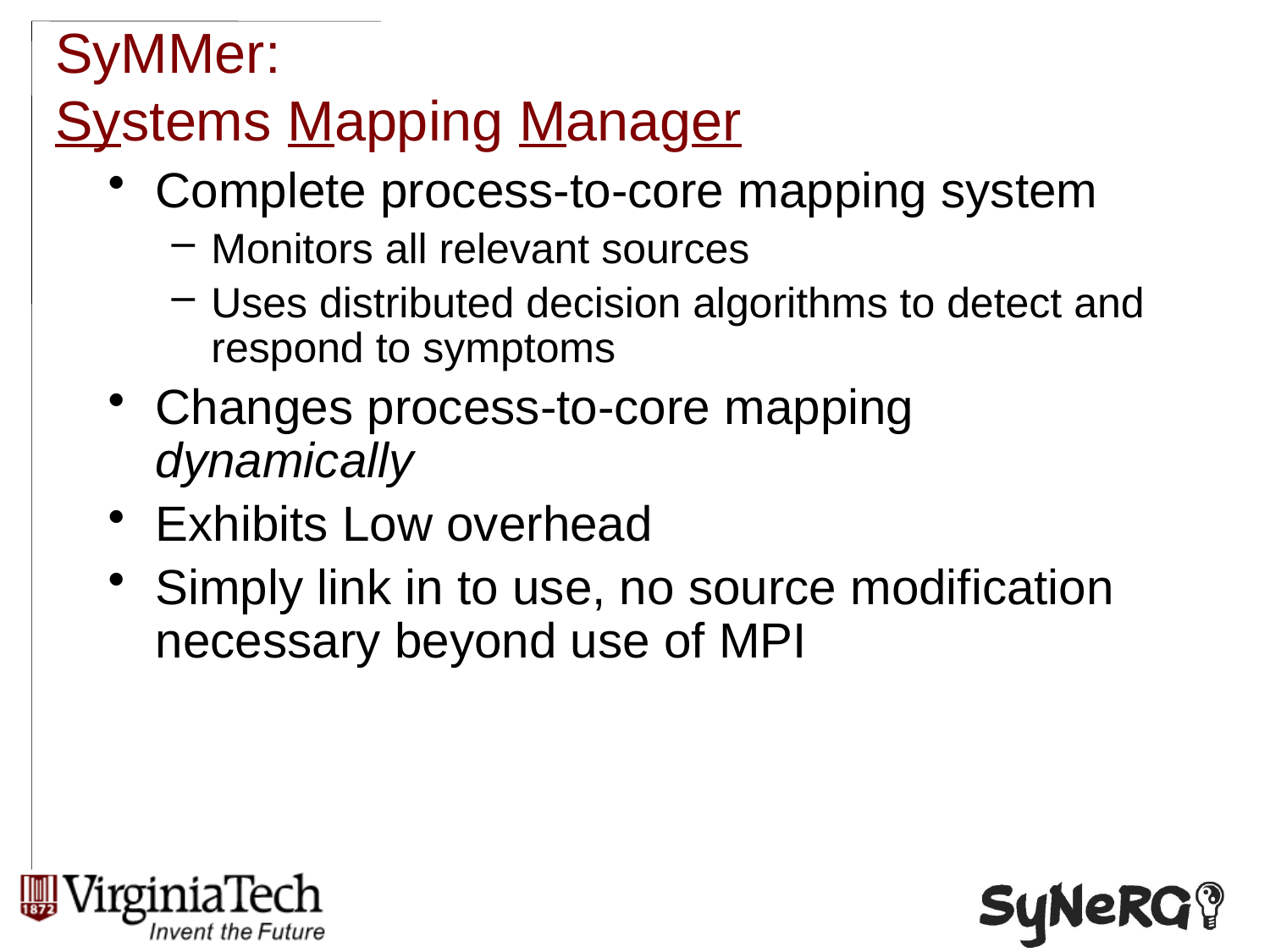

# SyMMer: Systems Mapping Manager
Complete process-to-core mapping system
Monitors all relevant sources
Uses distributed decision algorithms to detect and respond to symptoms
Changes process-to-core mapping dynamically
Exhibits Low overhead
Simply link in to use, no source modification necessary beyond use of MPI